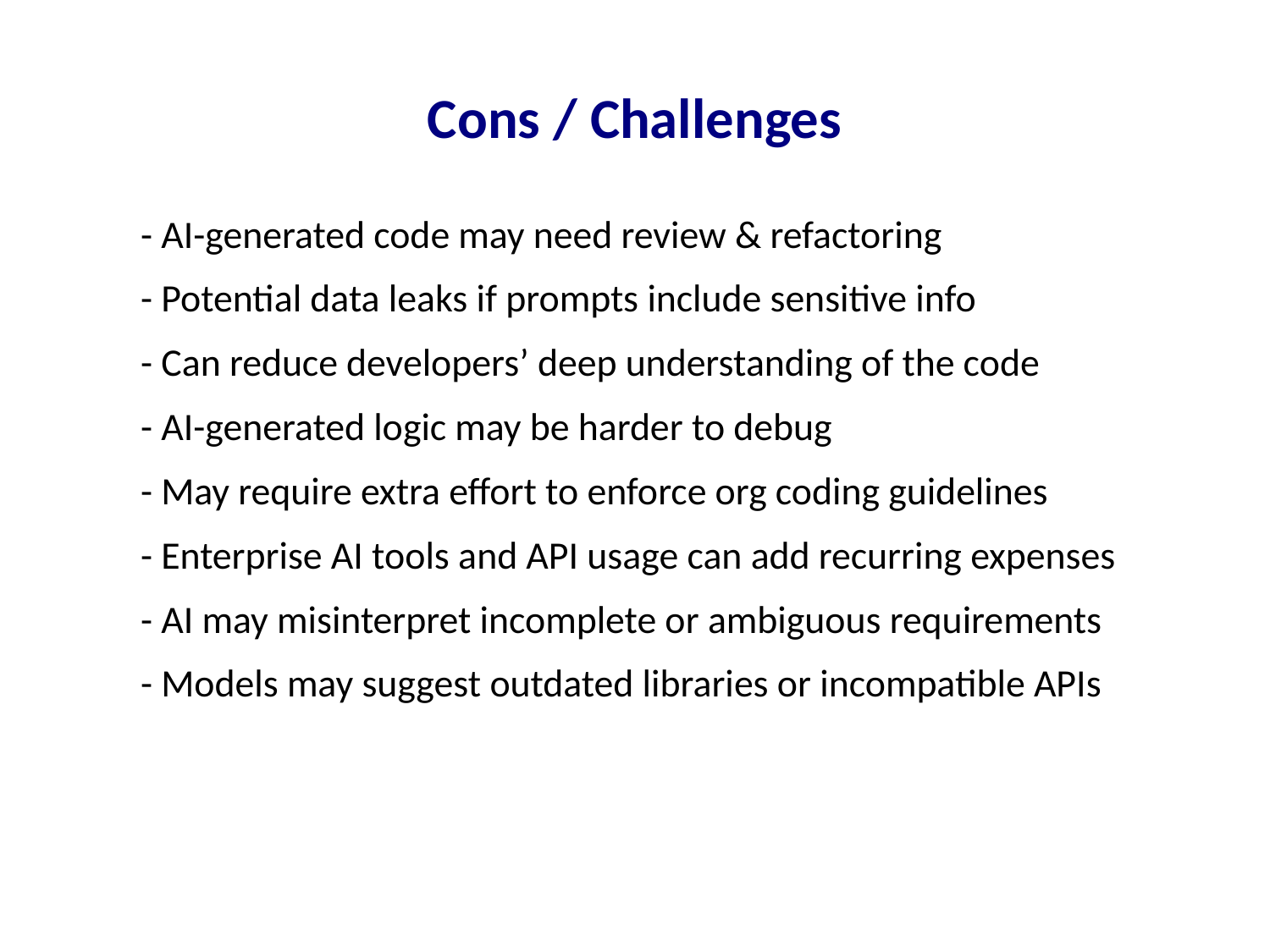

Cons / Challenges
#

- AI-generated code may need review & refactoring
- Potential data leaks if prompts include sensitive info
- Can reduce developers’ deep understanding of the code
- AI-generated logic may be harder to debug
- May require extra effort to enforce org coding guidelines
- Enterprise AI tools and API usage can add recurring expenses
- AI may misinterpret incomplete or ambiguous requirements
- Models may suggest outdated libraries or incompatible APIs